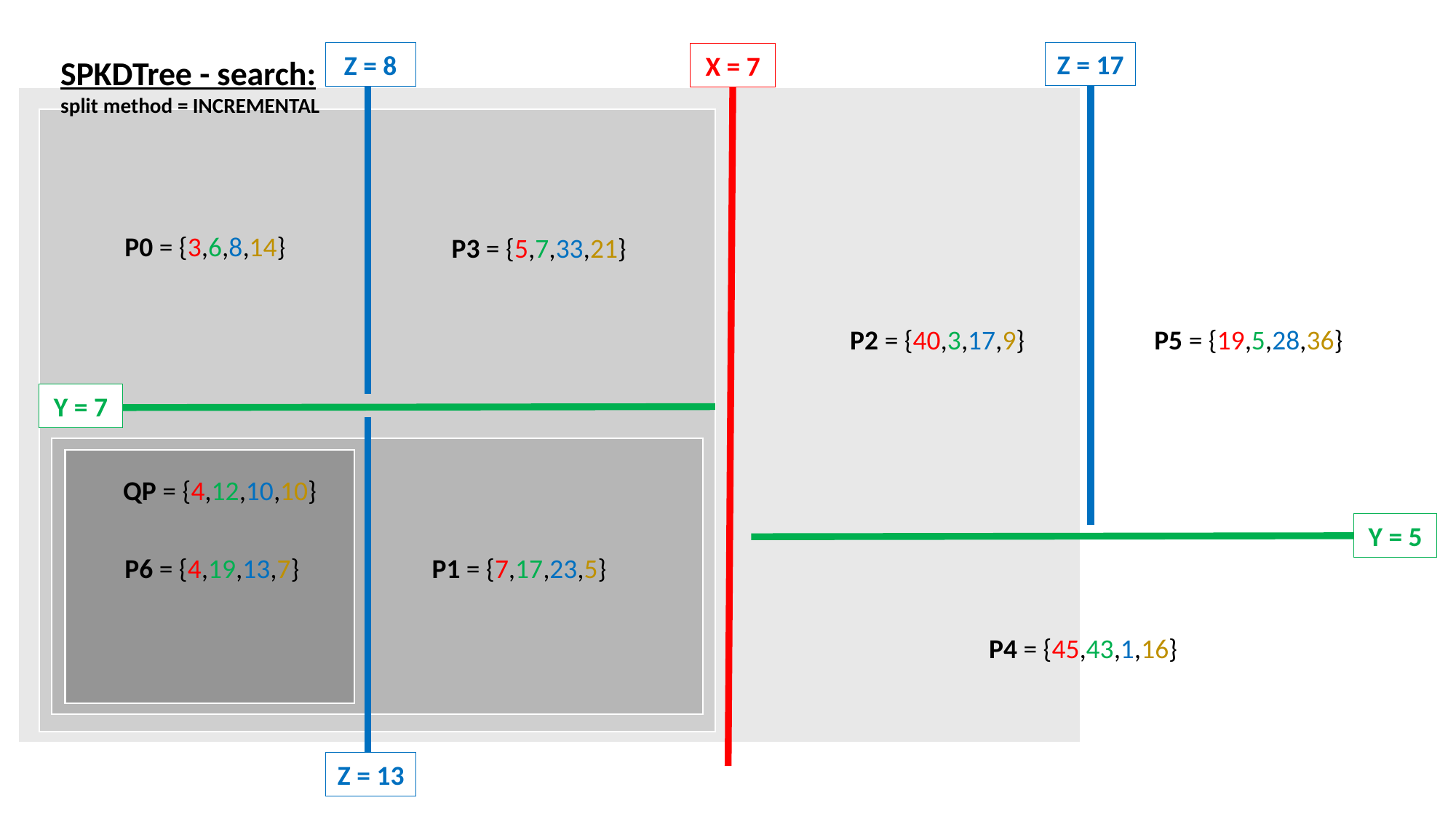

Z = 17
Z = 8
X = 7
SPKDTree - search:
split method = INCREMENTAL

P0 = {3,6,8,14}
P3 = {5,7,33,21}
P2 = {40,3,17,9}
P5 = {19,5,28,36}
Y = 7
QP = {4,12,10,10}
Y = 5
P6 = {4,19,13,7}
P1 = {7,17,23,5}
P4 = {45,43,1,16}
Z = 13